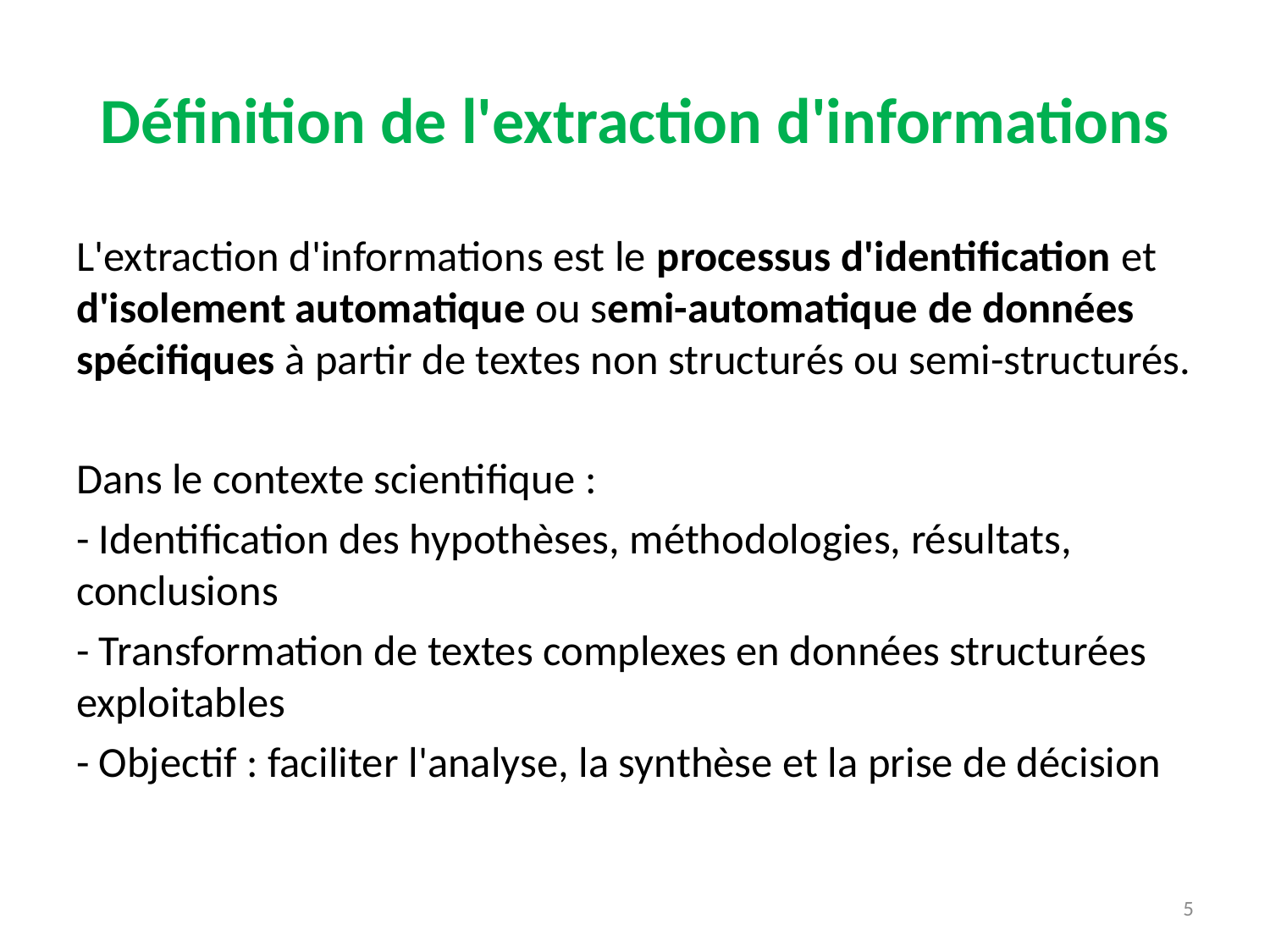

# Définition de l'extraction d'informations
L'extraction d'informations est le processus d'identification et d'isolement automatique ou semi-automatique de données spécifiques à partir de textes non structurés ou semi-structurés.

Dans le contexte scientifique :
- Identification des hypothèses, méthodologies, résultats, conclusions
- Transformation de textes complexes en données structurées exploitables
- Objectif : faciliter l'analyse, la synthèse et la prise de décision
5